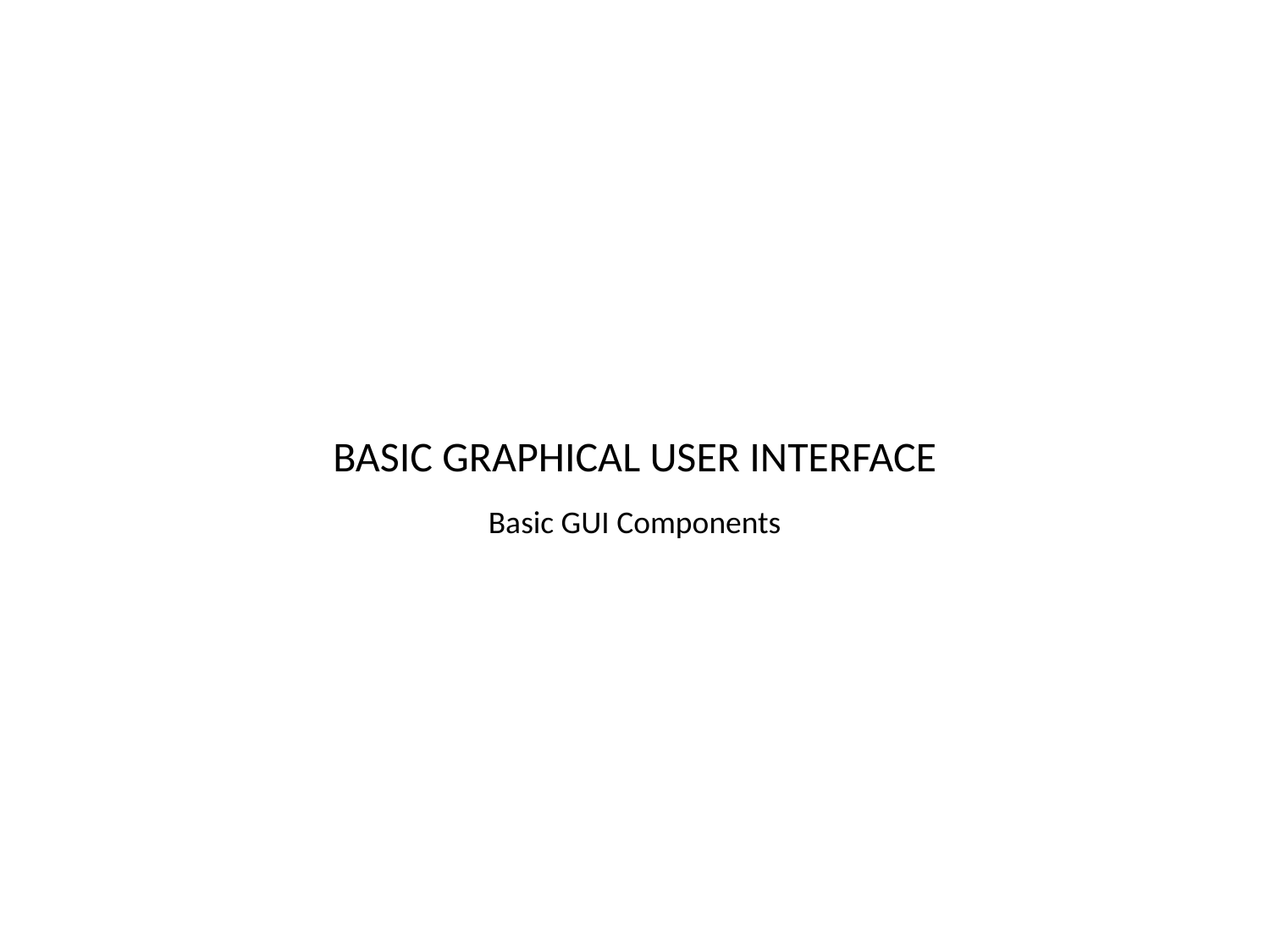

# BASIC GRAPHICAL USER INTERFACE
Basic GUI Components